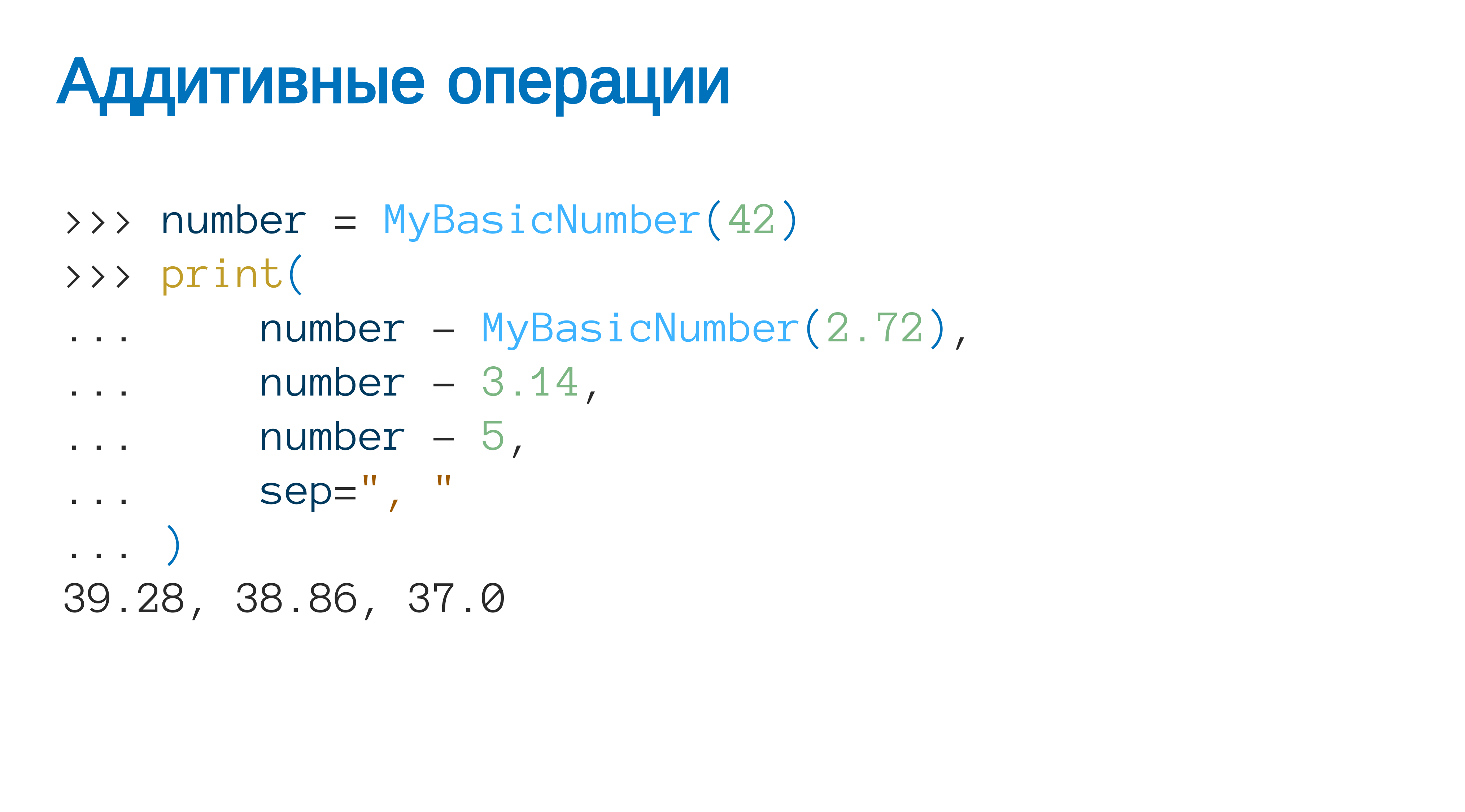

# Аддитивные операции
>>> number = MyBasicNumber(42)
>>> print(
...     number - MyBasicNumber(2.72),
...     number - 3.14,
...     number - 5,
...     sep=", "
... )
39.28, 38.86, 37.0
28